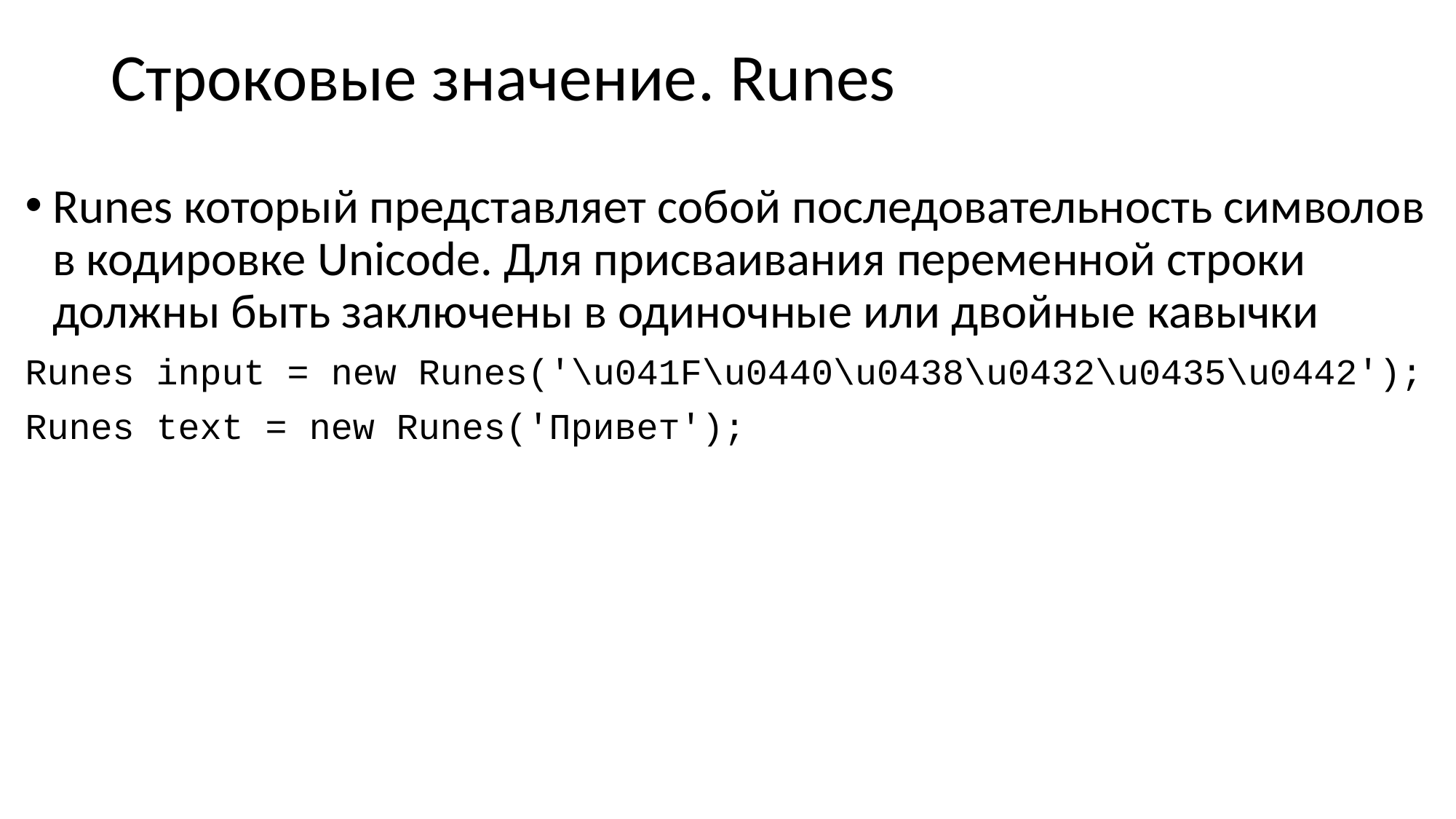

# Строковые значение. Runes
Runes который представляет собой последовательность символов в кодировке Unicode. Для присваивания переменной строки должны быть заключены в одиночные или двойные кавычки
Runes input = new Runes('\u041F\u0440\u0438\u0432\u0435\u0442');
Runes text = new Runes('Привет');